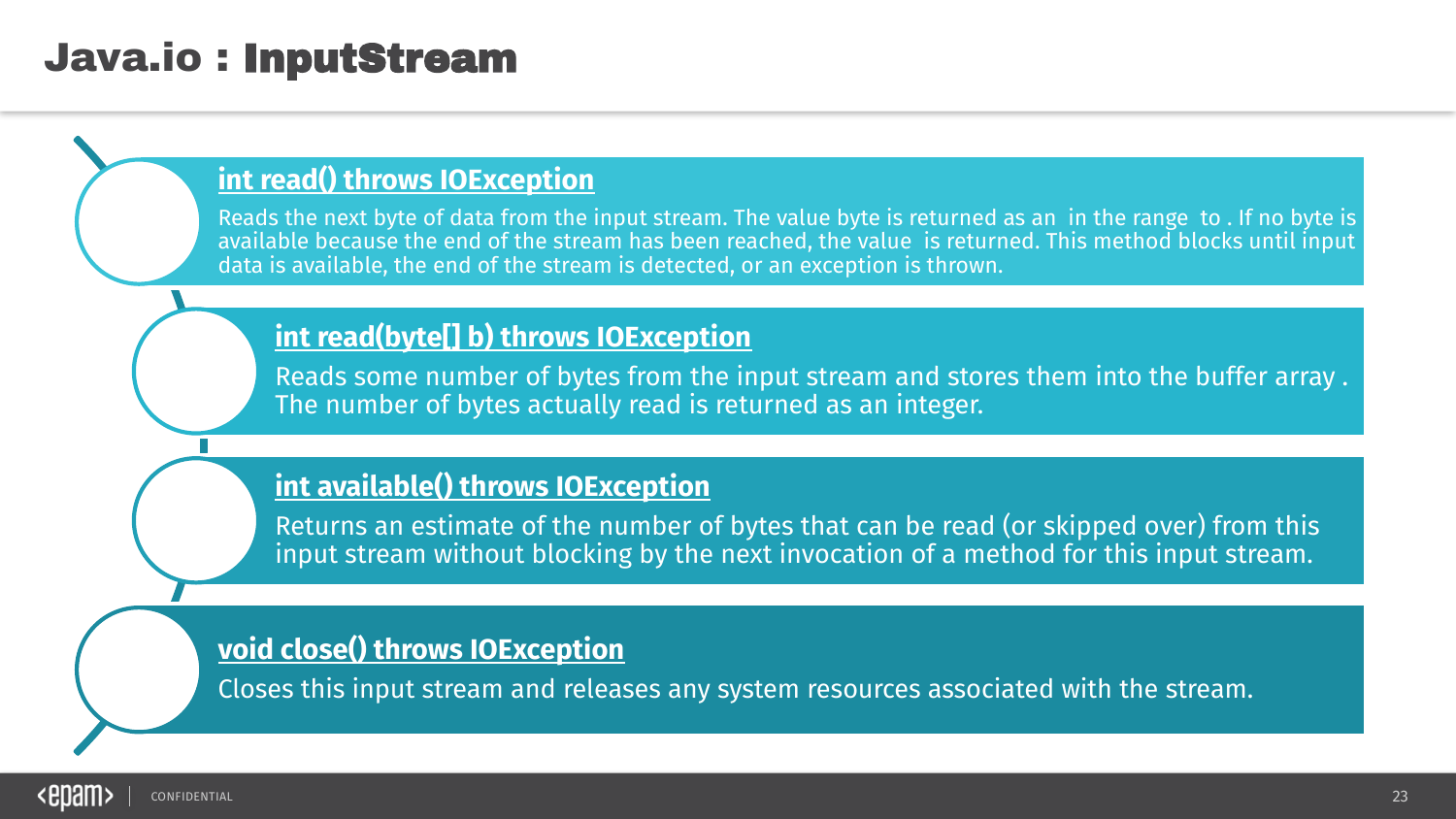

Java.io : InputStream
int read() throws IOException
Reads the next byte of data from the input stream. The value byte is returned as an  in the range  to . If no byte is available because the end of the stream has been reached, the value  is returned. This method blocks until input data is available, the end of the stream is detected, or an exception is thrown.
int read(byte[] b) throws IOException
Reads some number of bytes from the input stream and stores them into the buffer array . The number of bytes actually read is returned as an integer.
int available() throws IOException
Returns an estimate of the number of bytes that can be read (or skipped over) from this input stream without blocking by the next invocation of a method for this input stream.
void close() throws IOException
Closes this input stream and releases any system resources associated with the stream.